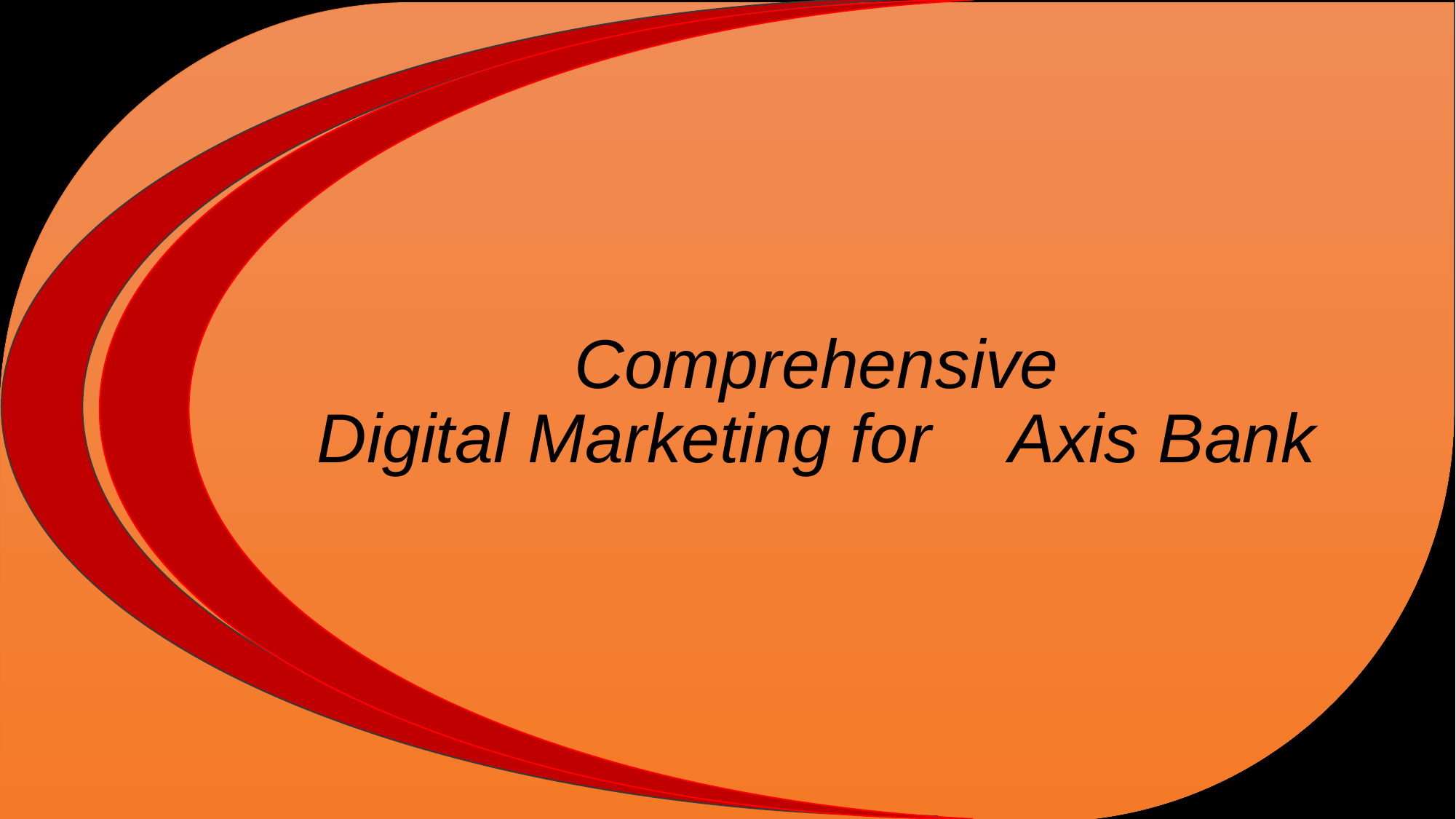

# Comprehensive Digital Marketing for    Axis Bank